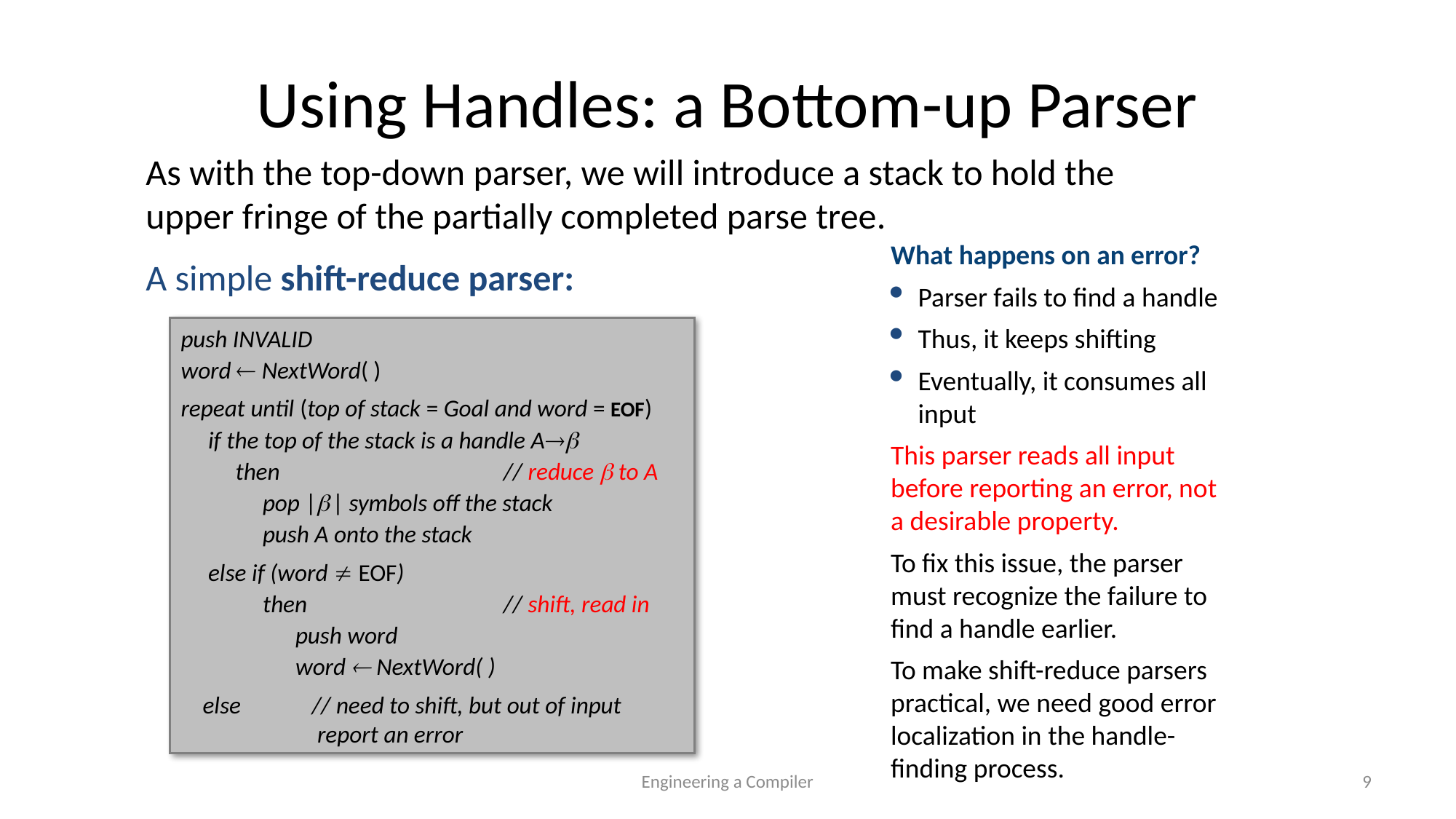

# Using Handles: a Bottom-up Parser
As with the top-down parser, we will introduce a stack to hold the upper fringe of the partially completed parse tree.
A simple shift-reduce parser:
What happens on an error?
Parser fails to find a handle
Thus, it keeps shifting
Eventually, it consumes all input
This parser reads all input before reporting an error, not a desirable property.
To fix this issue, the parser must recognize the failure to find a handle earlier.
To make shift-reduce parsers practical, we need good error localization in the handle-finding process.
push INVALID
word ← NextWord( )
repeat until (top of stack = Goal and word = EOF)
     if the top of the stack is a handle A→β
          then                                         // reduce β to A
               pop |β | symbols off the stack
               push A onto the stack
     else if (word ≠ EOF)
               then                                    // shift, read in
                     push word
                     word ← NextWord( )
    else             // need to shift, but out of input
	     report an error
Engineering a Compiler
9